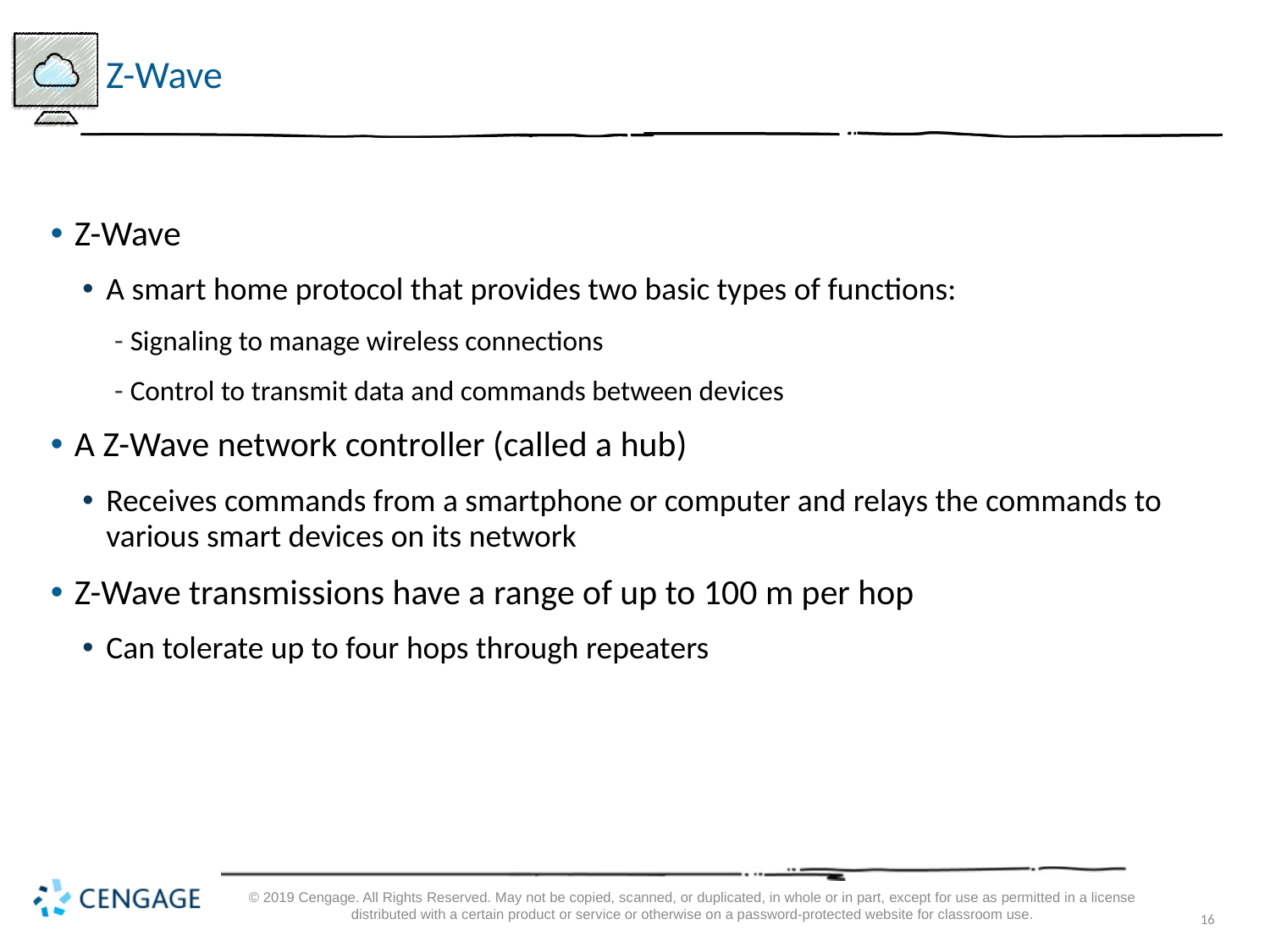

# Z-Wave
Z-Wave
A smart home protocol that provides two basic types of functions:
Signaling to manage wireless connections
Control to transmit data and commands between devices
A Z-Wave network controller (called a hub)
Receives commands from a smartphone or computer and relays the commands to various smart devices on its network
Z-Wave transmissions have a range of up to 100 m per hop
Can tolerate up to four hops through repeaters
© 2019 Cengage. All Rights Reserved. May not be copied, scanned, or duplicated, in whole or in part, except for use as permitted in a license distributed with a certain product or service or otherwise on a password-protected website for classroom use.